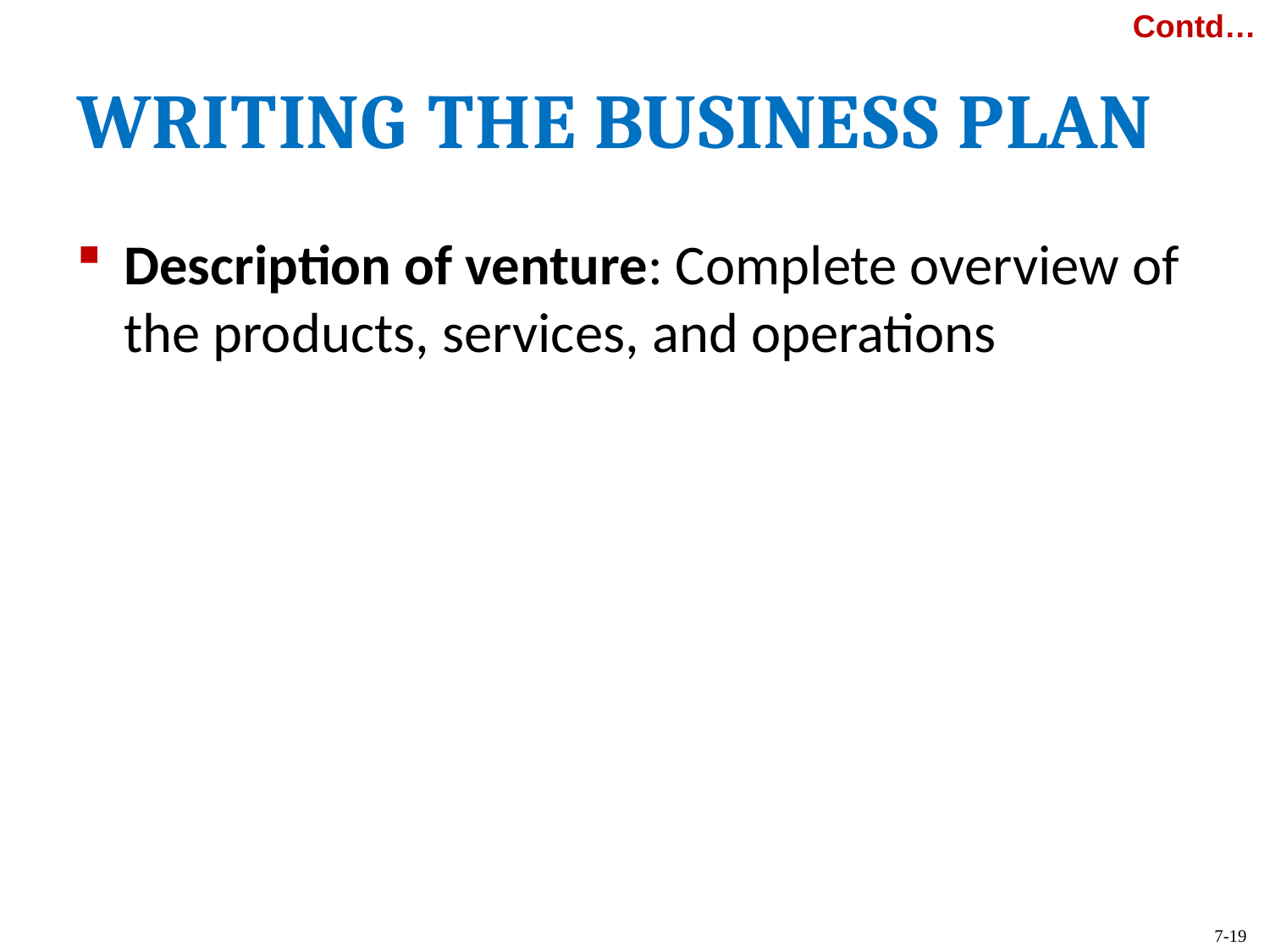

WRITING THE BUSINESS PLAN
Description of venture: Complete overview of the products, services, and operations
Contd…